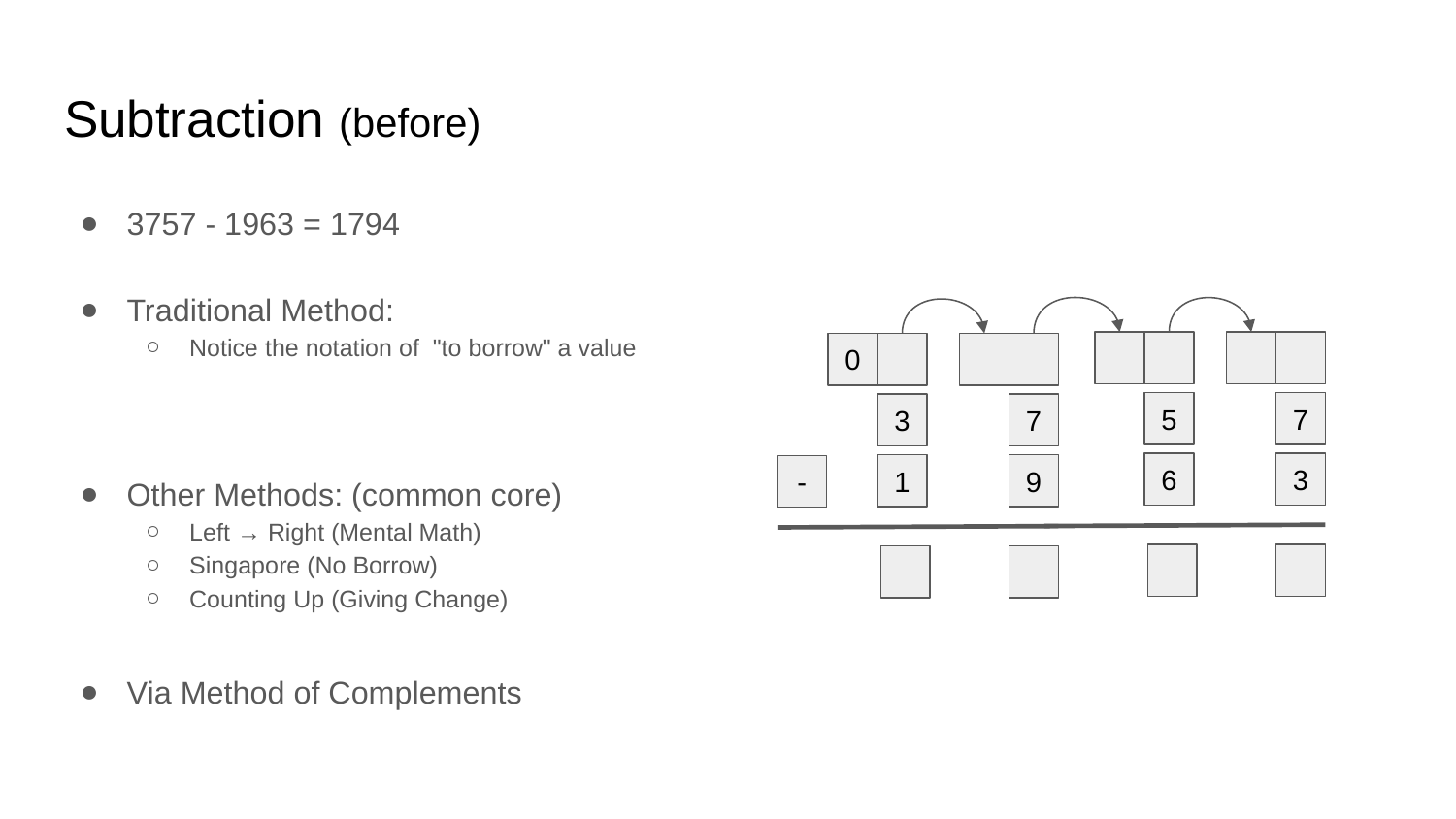

# Subtraction (before)
3757 - 1963 = 1794

Traditional Method:
Notice the notation of  "to borrow" a value

Other Methods: (common core)
Left → Right (Mental Math)
Singapore (No Borrow)
Counting Up (Giving Change)

Via Method of Complements

0

5
7
3
7
6
3
1
9
-